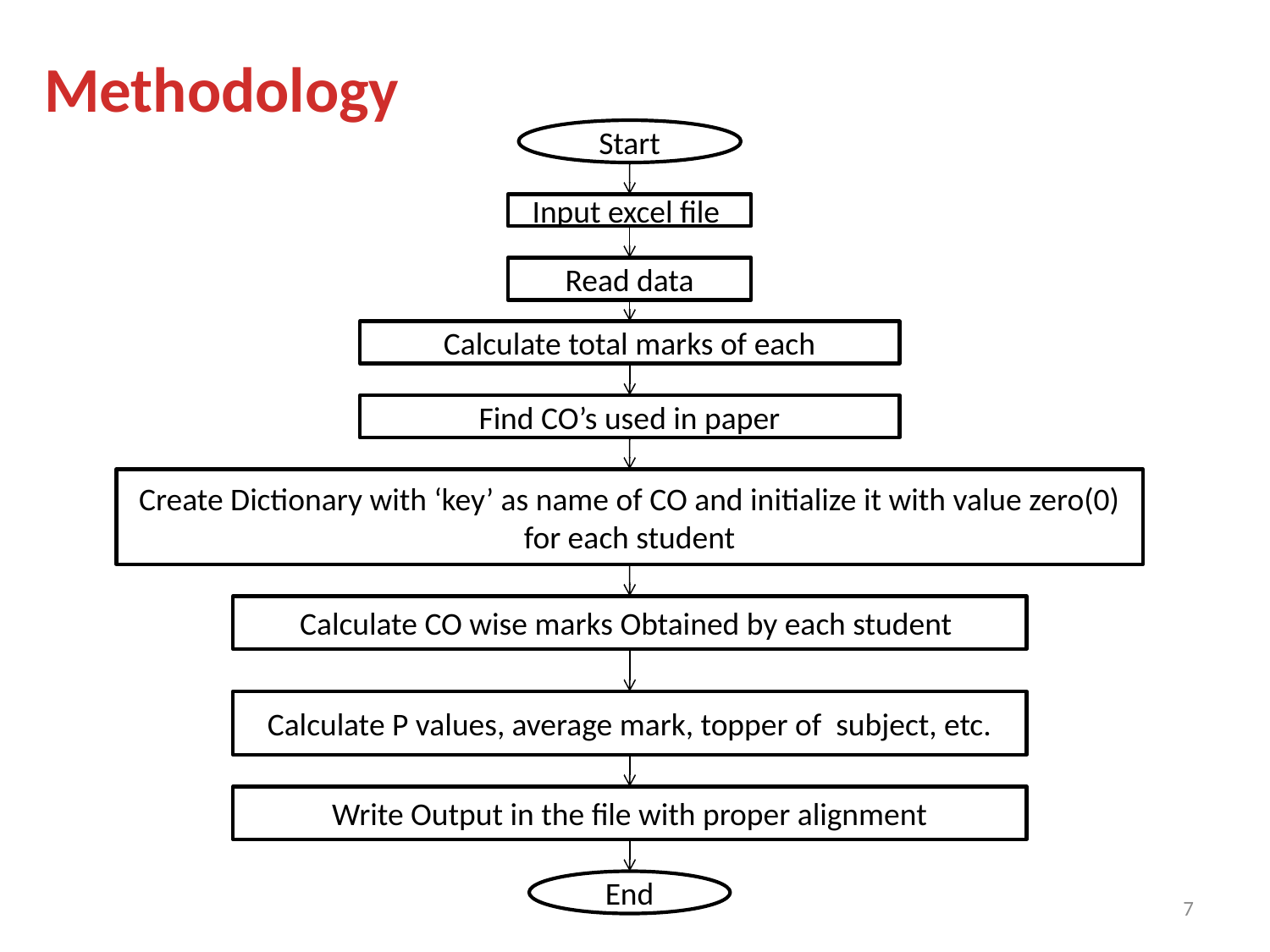

Methodology
Start
Input excel file
Read data
Calculate total marks of each
Find CO’s used in paper
Create Dictionary with ‘key’ as name of CO and initialize it with value zero(0)
for each student
Calculate CO wise marks Obtained by each student
Calculate P values, average mark, topper of  subject, etc.
Write Output in the file with proper alignment
End
7